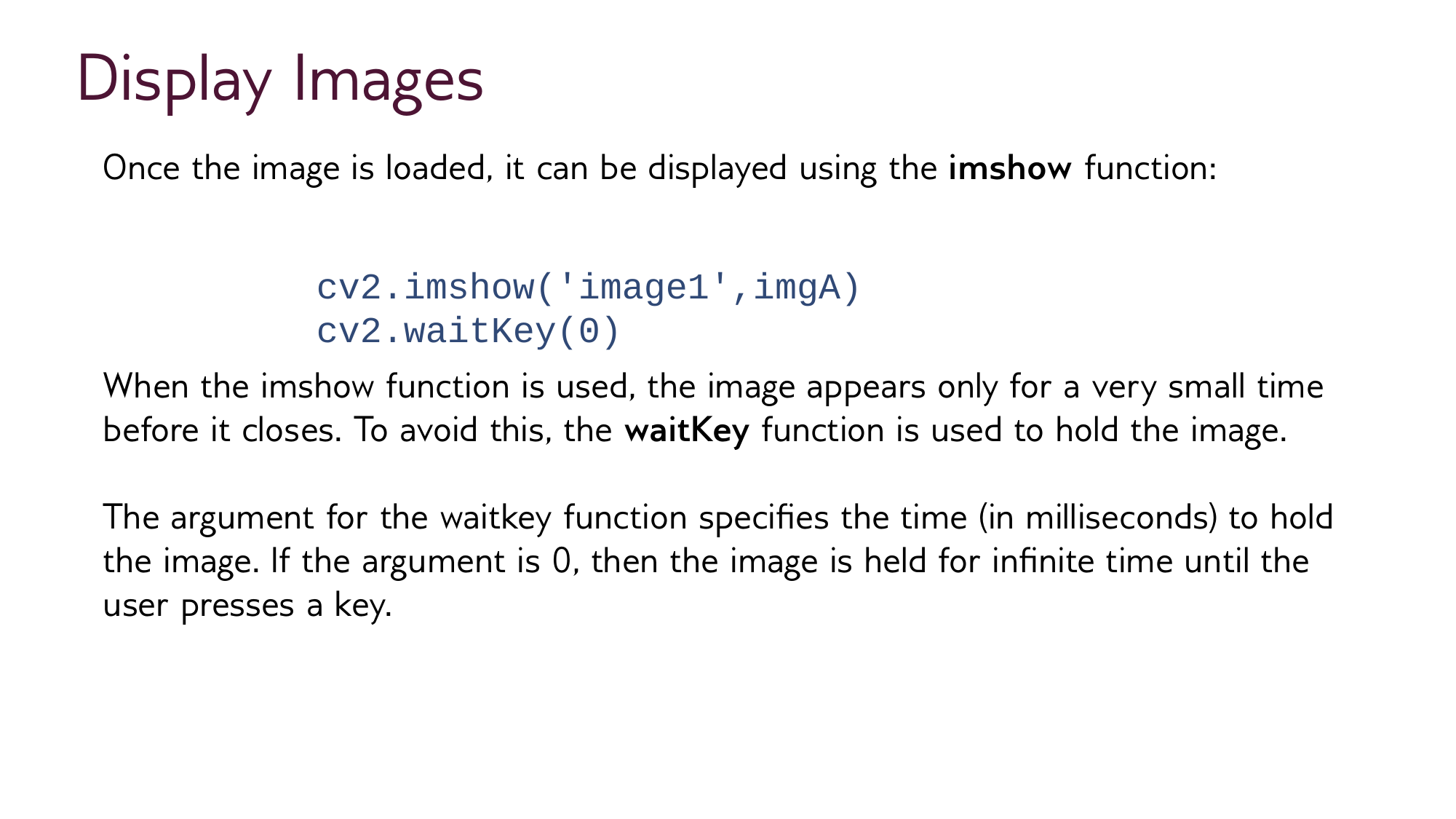

Display Images
Once the image is loaded, it can be displayed using the imshow function:

When the imshow function is used, the image appears only for a very small time before it closes. To avoid this, the waitKey function is used to hold the image.

The argument for the waitkey function specifies the time (in milliseconds) to hold the image. If the argument is 0, then the image is held for infinite time until the user presses a key.
cv2.imshow('image1',imgA)
cv2.waitKey(0)